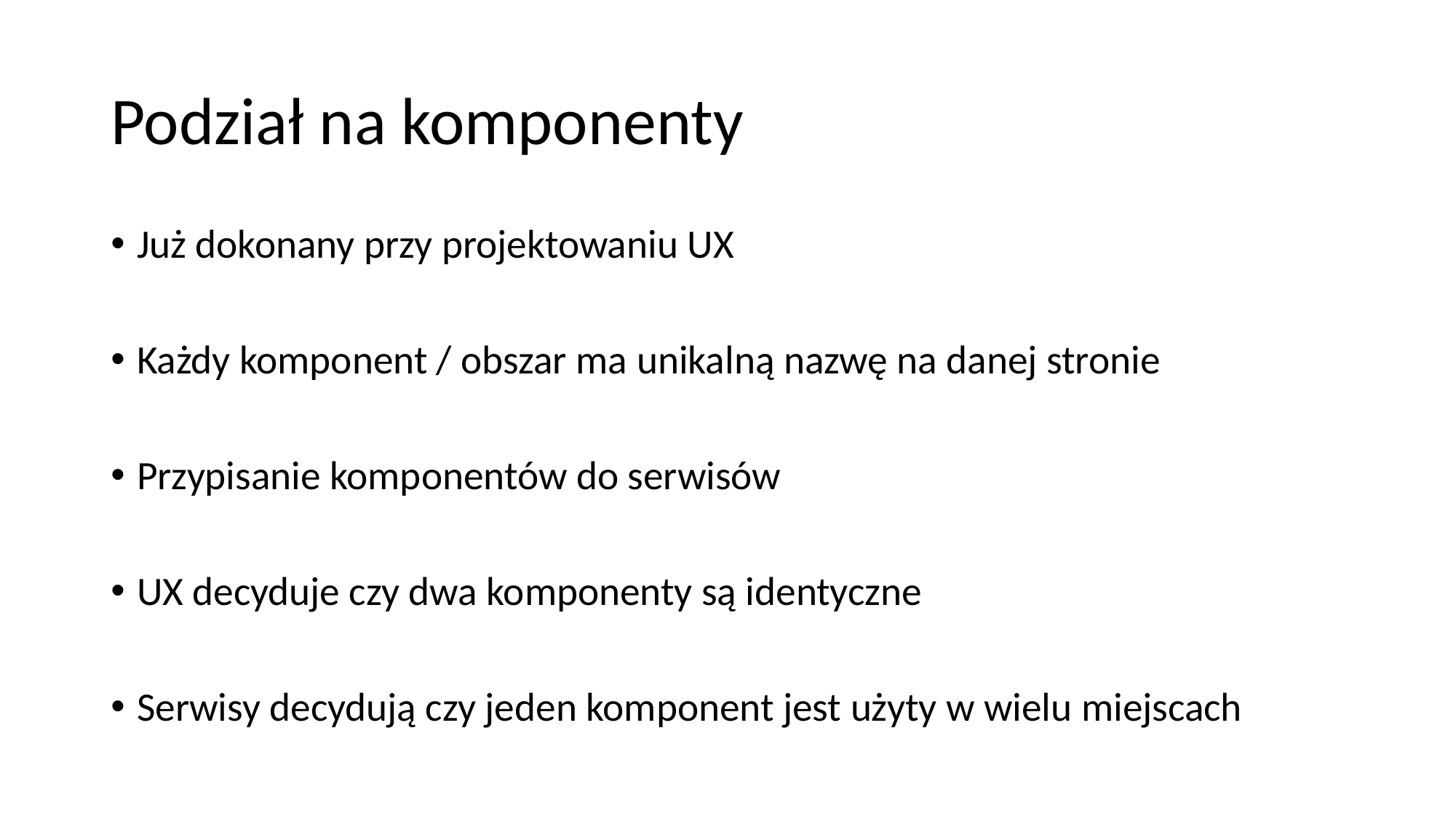

# Podział na komponenty
Już dokonany przy projektowaniu UX

Każdy komponent / obszar ma unikalną nazwę na danej stronie

Przypisanie komponentów do serwisów

UX decyduje czy dwa komponenty są identyczne

Serwisy decydują czy jeden komponent jest użyty w wielu miejscach